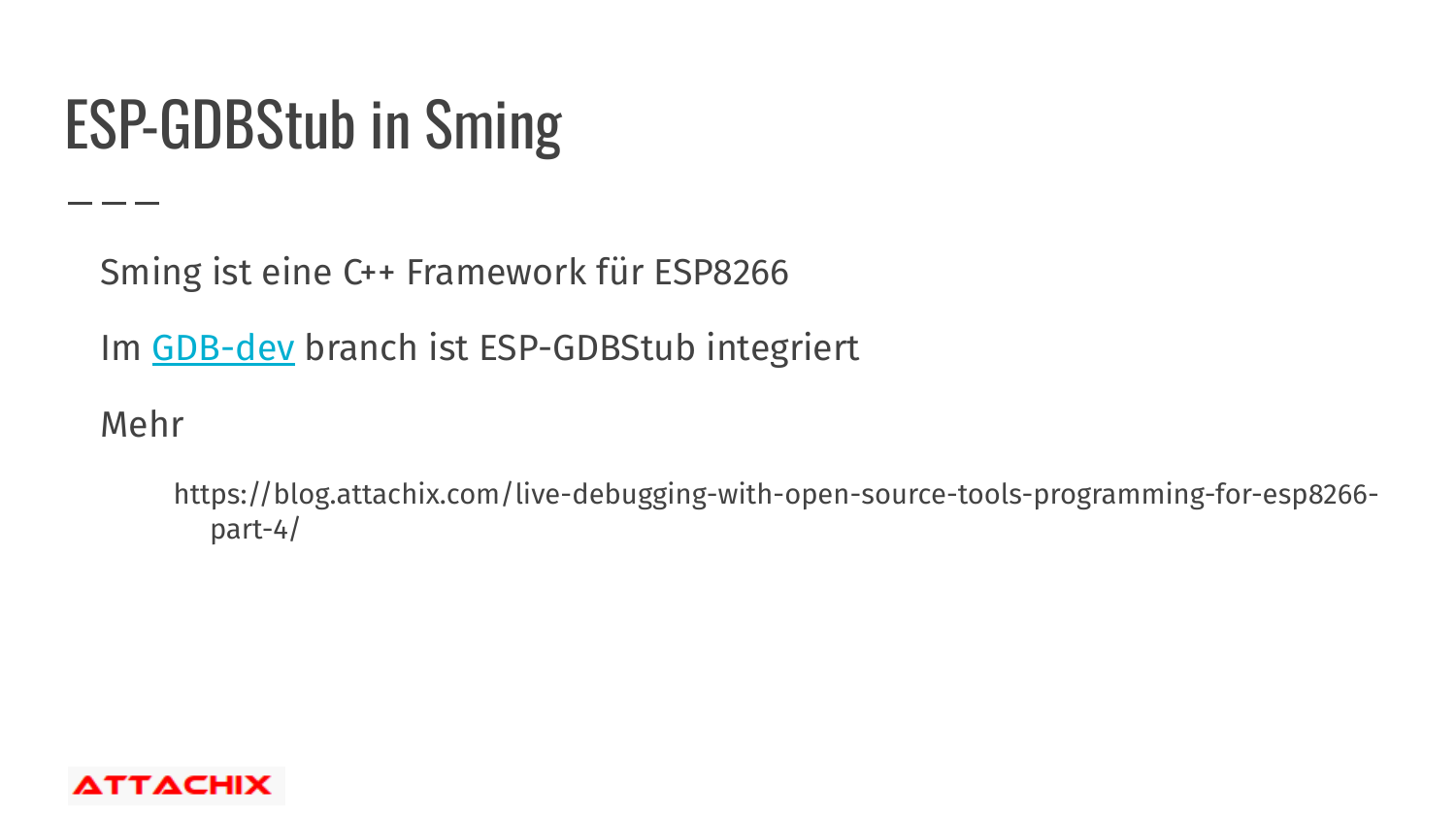

# ESP-GDBStub in Sming
Sming ist eine C++ Framework für ESP8266
Im GDB-dev branch ist ESP-GDBStub integriert
Mehr
https://blog.attachix.com/live-debugging-with-open-source-tools-programming-for-esp8266-part-4/